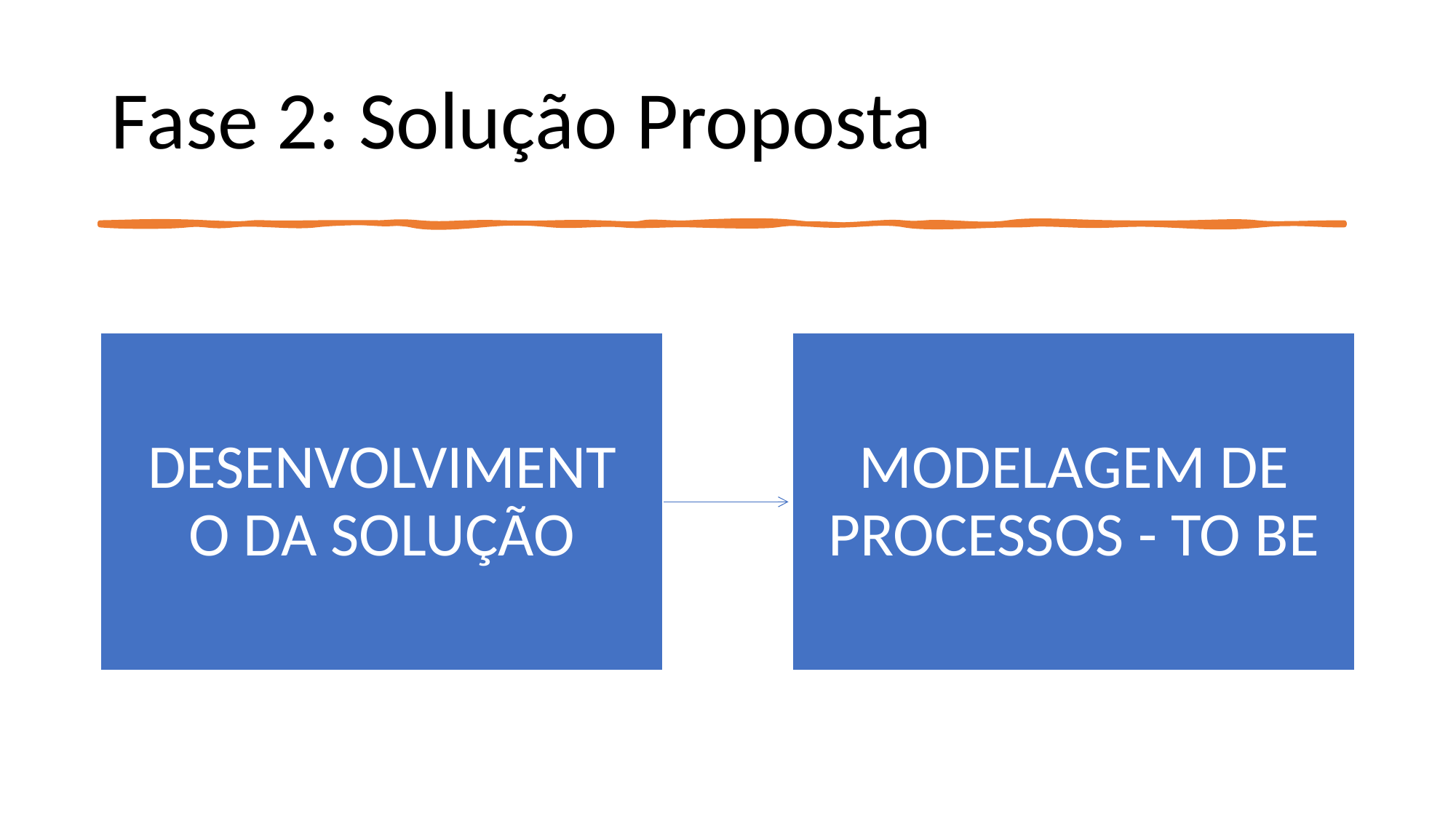

# Fase 2: Solução Proposta

Desenvolvimento da solução
Modelagem de processos - TO BE